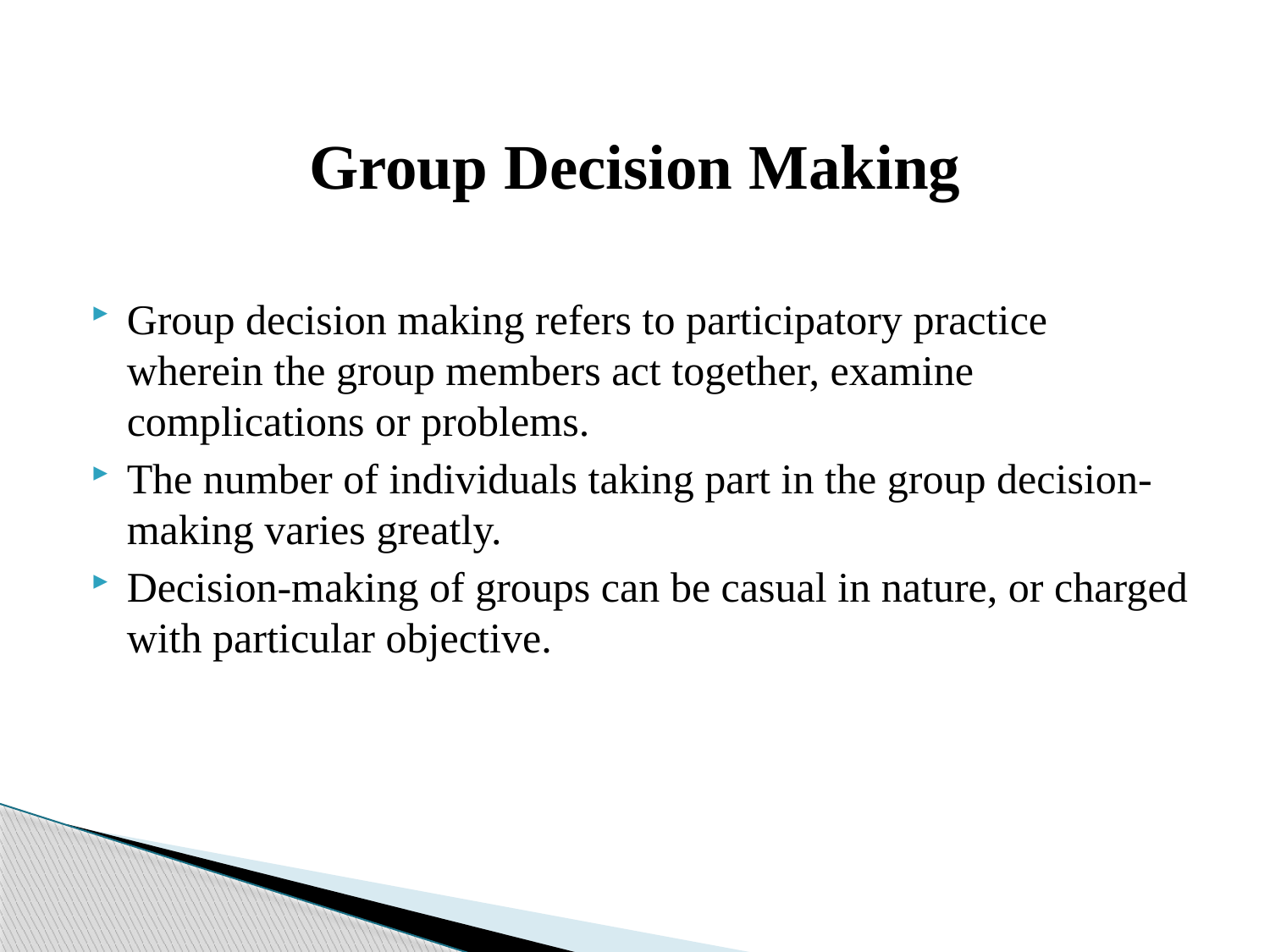

# Group Decision Making
Group decision making refers to participatory practice wherein the group members act together, examine complications or problems.
The number of individuals taking part in the group decision-making varies greatly.
Decision-making of groups can be casual in nature, or charged with particular objective.